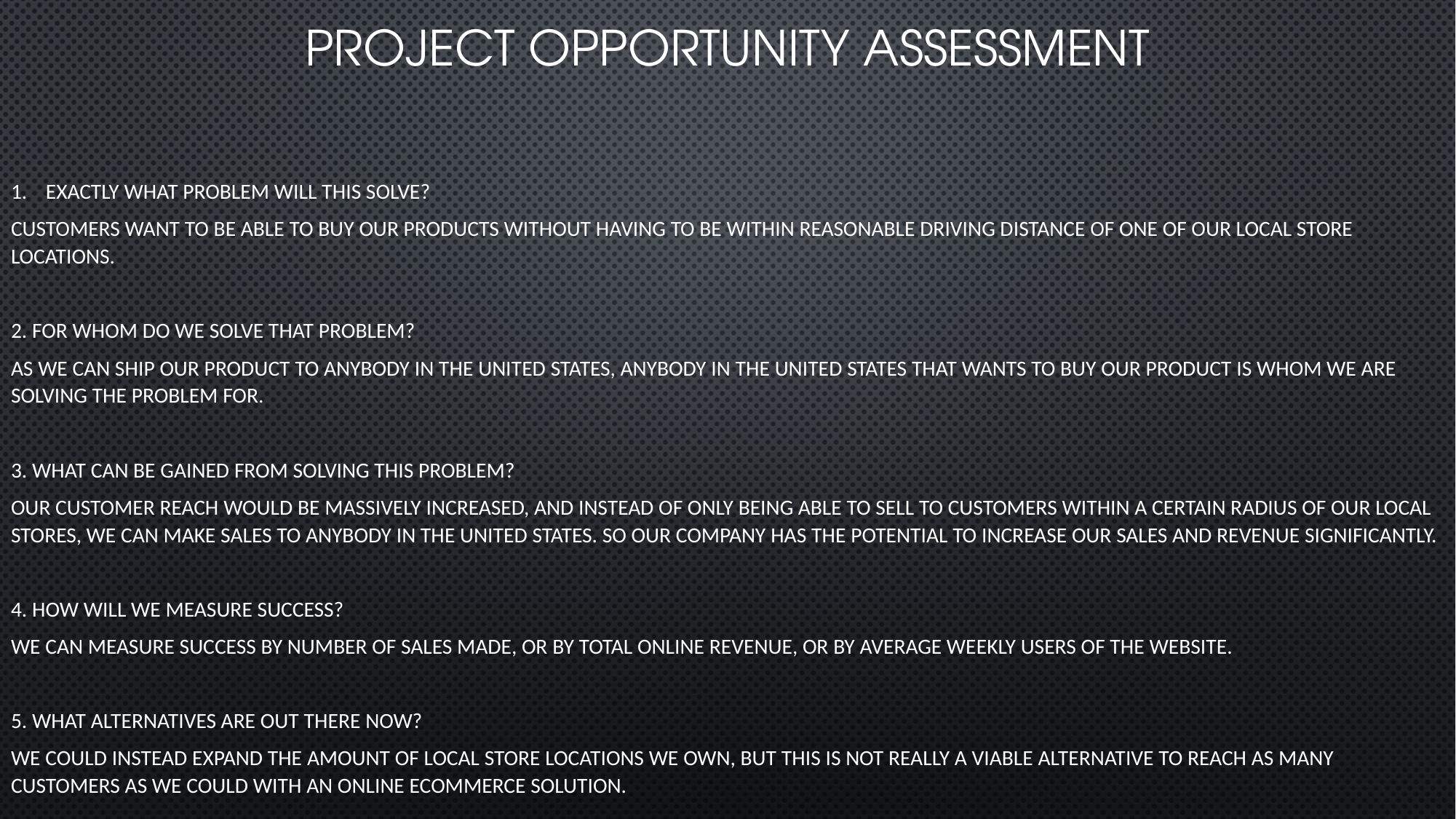

# Project Opportunity Assessment

Exactly what problem will this solve?
Customers want to be able to buy our products without having to be within reasonable driving distance of one of our local store locations.

2. For whom do we solve that problem?
As we can ship our product to anybody in the United States, anybody in the United States that wants to buy our product is whom we are solving the problem for.

3. What can be gained from solving this problem?
Our customer reach would be massively increased, and instead of only being able to sell to customers within a certain radius of our local stores, we can make sales to anybody in the United States. So our company has the potential to increase our sales and revenue significantly.

4. How will we measure success?
We can measure success by number of sales made, or by total online revenue, or by average weekly users of the website.

5. What alternatives are out there now?
We could instead expand the amount of local store locations we own, but this is not really a viable alternative to reach as many customers as we could with an online Ecommerce solution.